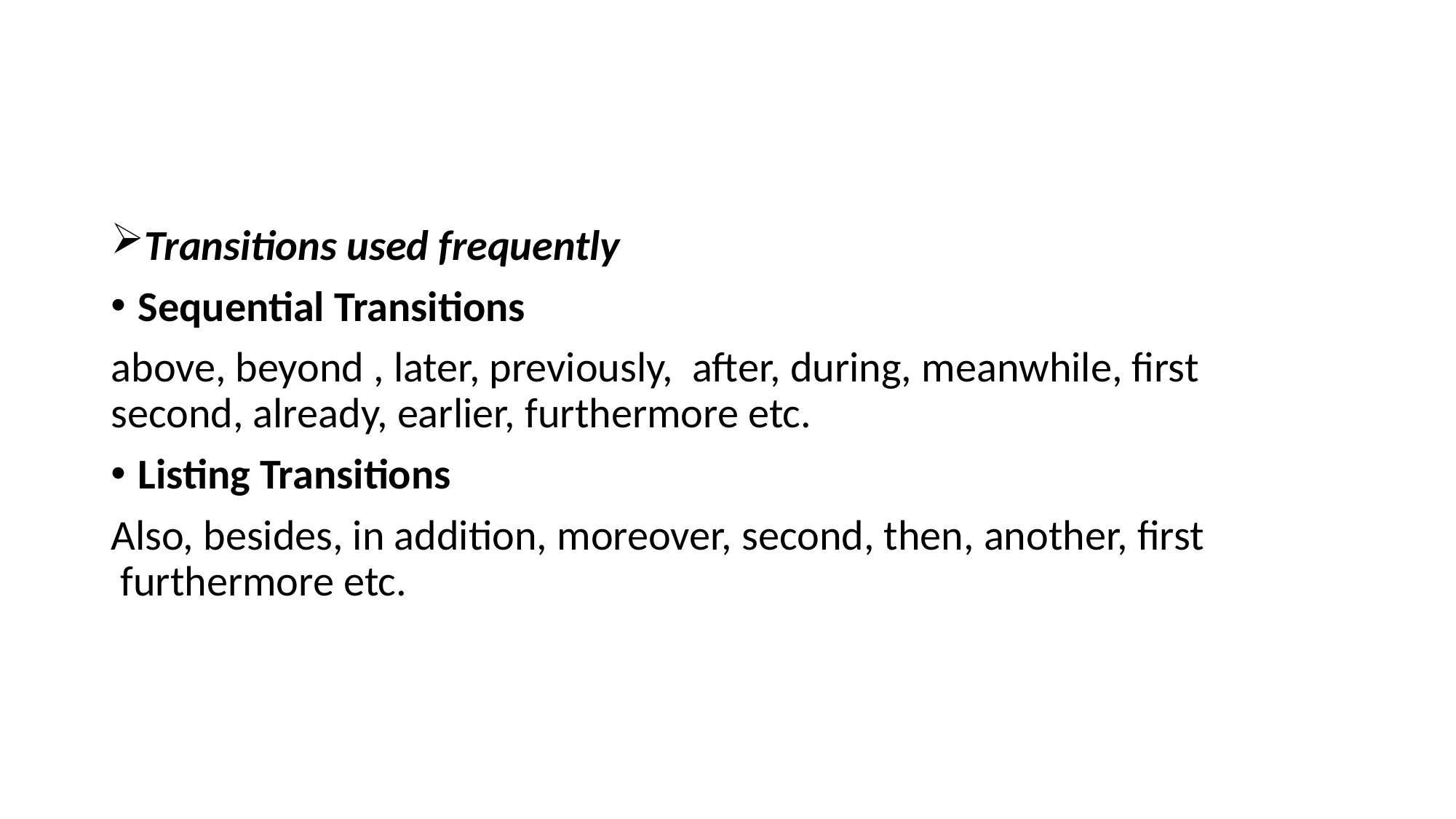

#
Transitions used frequently
Sequential Transitions
above, beyond , later, previously,  after, during, meanwhile, first    second, already, earlier, furthermore etc.
Listing Transitions
Also, besides, in addition, moreover, second, then, another, first                furthermore etc.